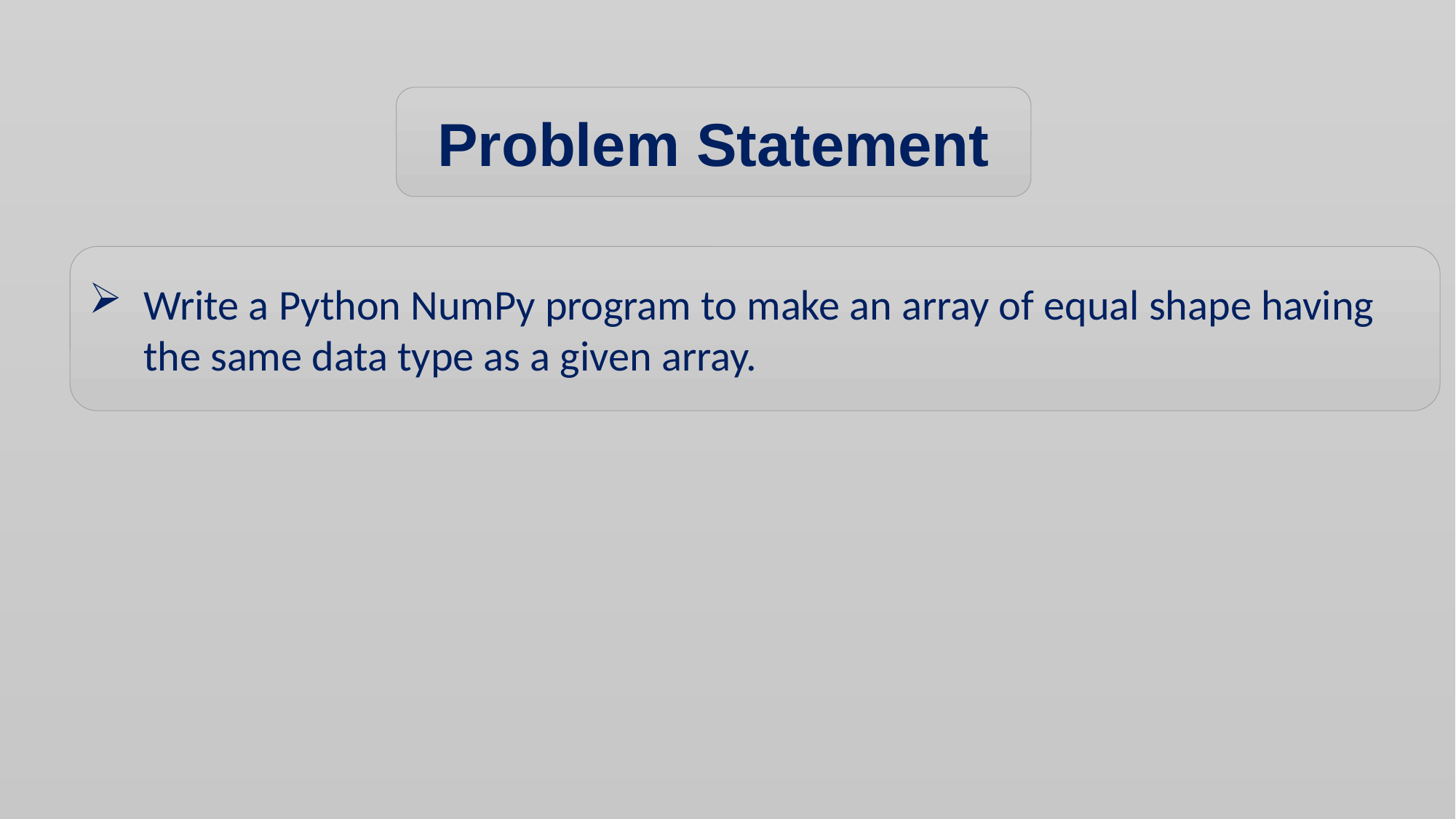

Problem Statement
Write a Python NumPy program to make an array of equal shape having the same data type as a given array.